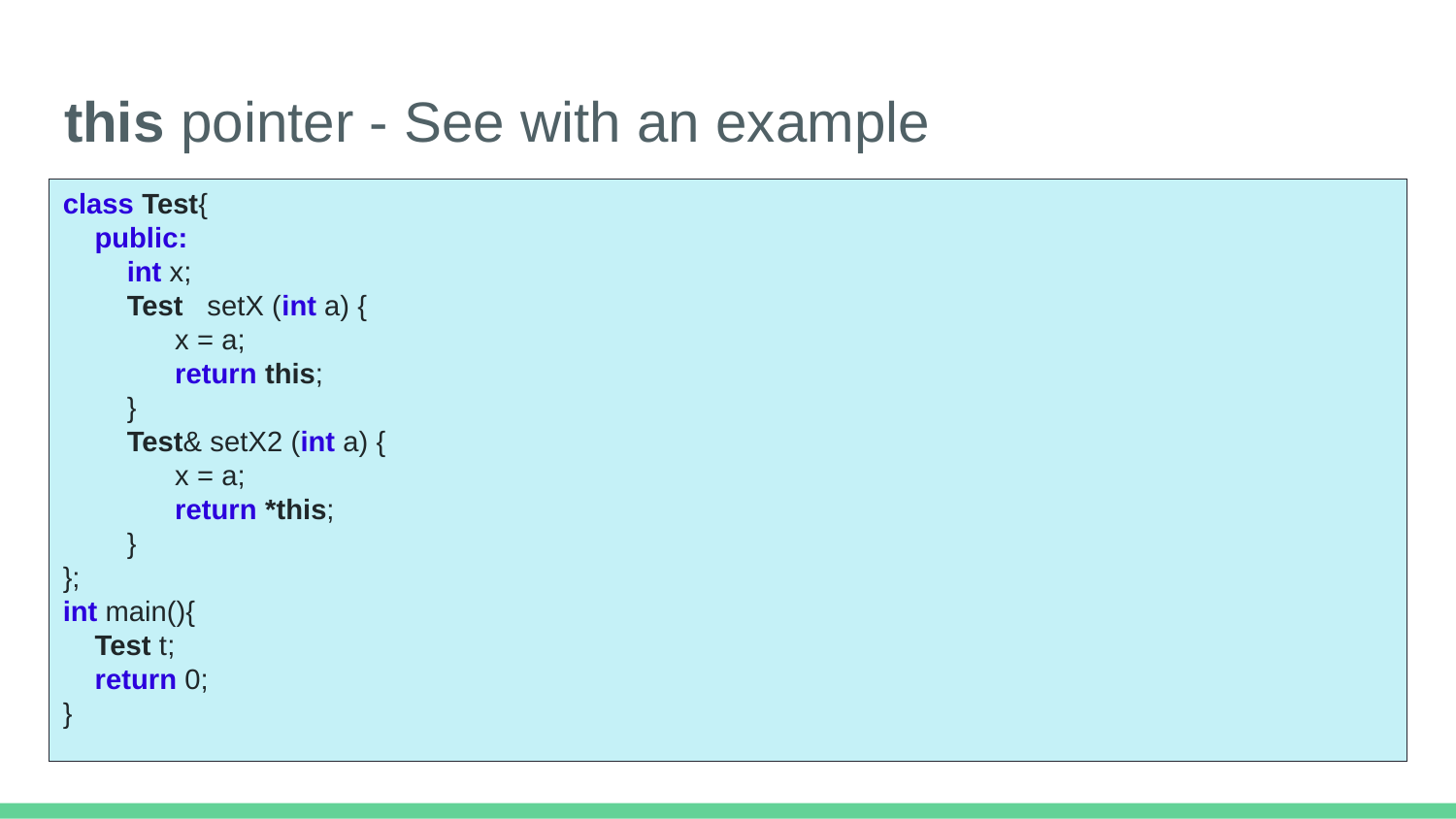

# this pointer - See with an example
class Test{
    public:
        int x;
        Test   setX (int a) {
              x = a;
              return this;
        }
        Test& setX2 (int a) {
              x = a;
              return *this;
        }
};
int main(){
    Test t;
    return 0;
}